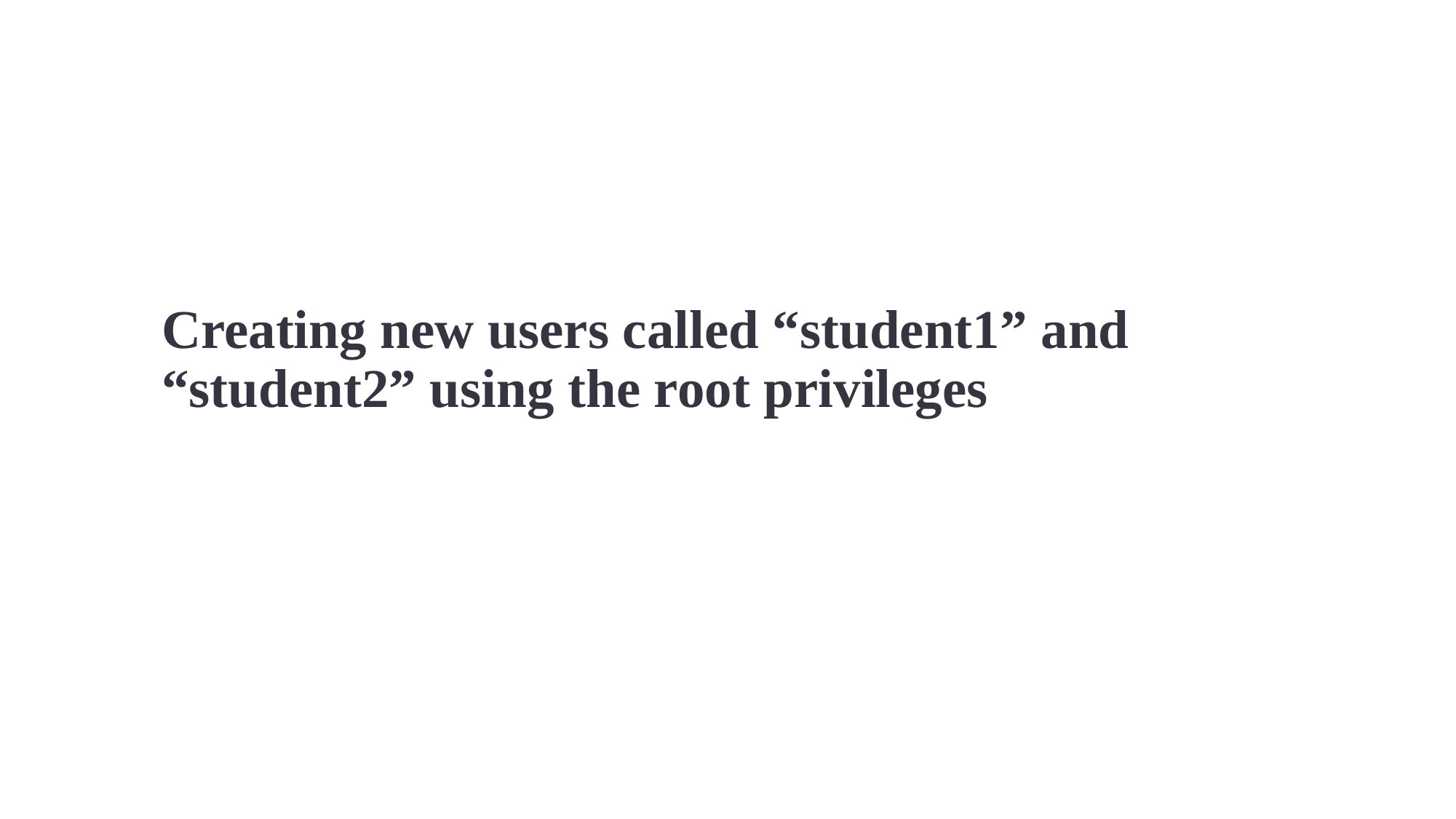

# Creating new users called “student1” and “student2” using the root privileges